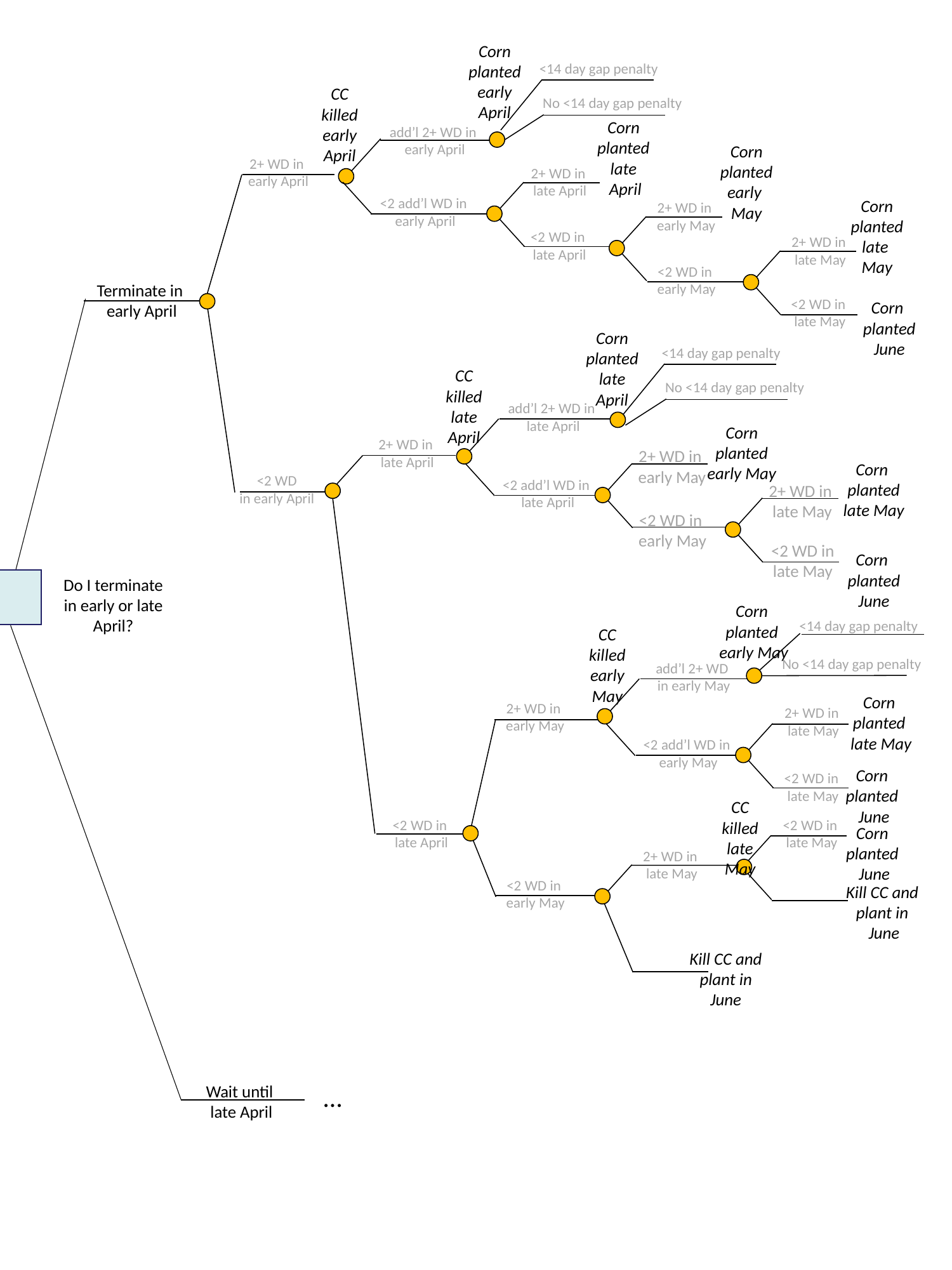

Corn planted early April
CC killed early April
Corn planted late
 April
add’l 2+ WD in
early April
Corn planted early
May
2+ WD in
early April
2+ WD in
late April

<2 add’l WD in
early April
Corn planted late
May
2+ WD in
early May

<2 WD in
late April
2+ WD in
late May

<2 WD in
early May

Terminate in
early April
<2 WD in
late May
Corn
planted
June

Corn planted late April
CC killed late April
add’l 2+ WD in
late April
Corn planted early May
2+ WD in
late April
2+ WD in
early May

Corn
planted
late May
<2 WD
in early April
<2 add’l WD in
late April
2+ WD in
late May

<2 WD in
early May

<2 WD in
late May
Corn
planted
June
Do I terminate in early or late April?

Corn
planted
early May
CC killed early May
add’l 2+ WD
in early May
Corn
planted
late May
2+ WD in
early May
2+ WD in
late May

<2 add’l WD in
early May

Corn
planted
June
<2 WD in
late May
CC killed late May
<2 WD in
late May
<2 WD in
late April
Corn
planted
June

2+ WD in
late May

<2 WD in
early May
Kill CC and
plant in
June

Kill CC and
 plant in
June
Wait until
 late April
…
<14 day gap penalty
No <14 day gap penalty

<14 day gap penalty
No <14 day gap penalty

<14 day gap penalty
No <14 day gap penalty